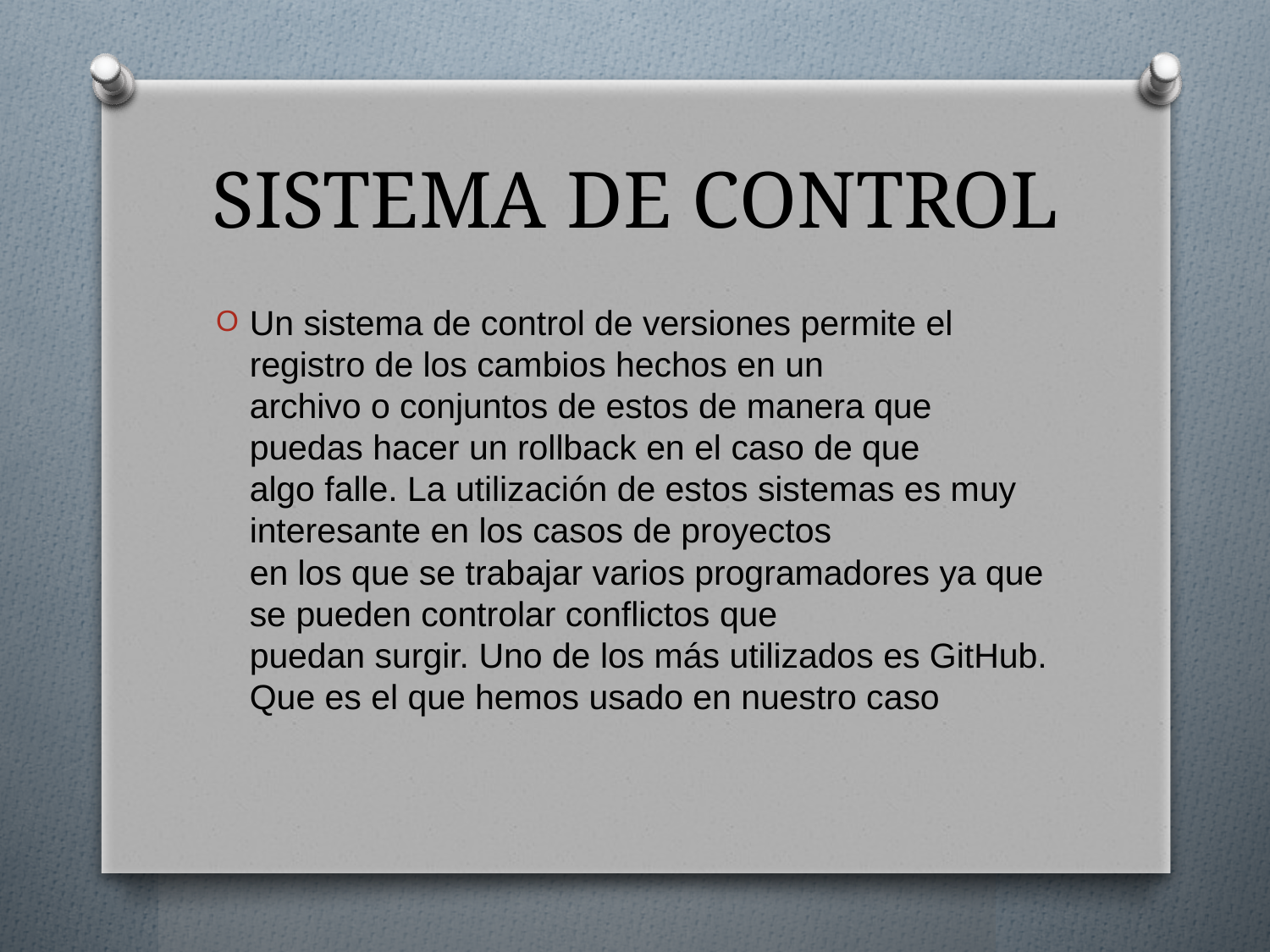

# SISTEMA DE CONTROL
Un sistema de control de versiones permite el registro de los cambios hechos en un
archivo o conjuntos de estos de manera que puedas hacer un rollback en el caso de que
algo falle. La utilización de estos sistemas es muy interesante en los casos de proyectos
en los que se trabajar varios programadores ya que se pueden controlar conflictos que
puedan surgir. Uno de los más utilizados es GitHub. Que es el que hemos usado en nuestro caso